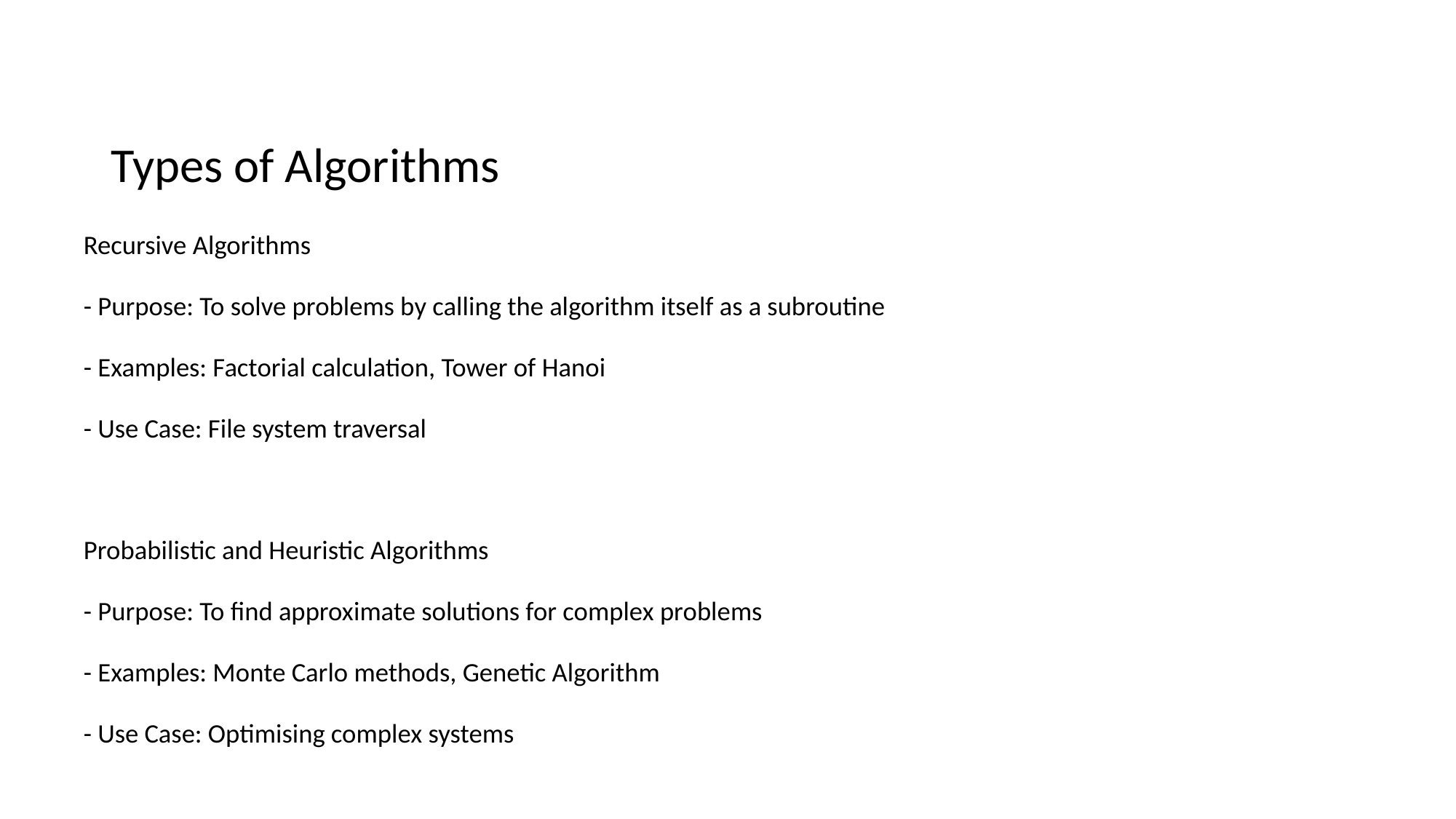

# Types of Algorithms
Recursive Algorithms
- Purpose: To solve problems by calling the algorithm itself as a subroutine
- Examples: Factorial calculation, Tower of Hanoi
- Use Case: File system traversal

Probabilistic and Heuristic Algorithms
- Purpose: To find approximate solutions for complex problems
- Examples: Monte Carlo methods, Genetic Algorithm
- Use Case: Optimising complex systems